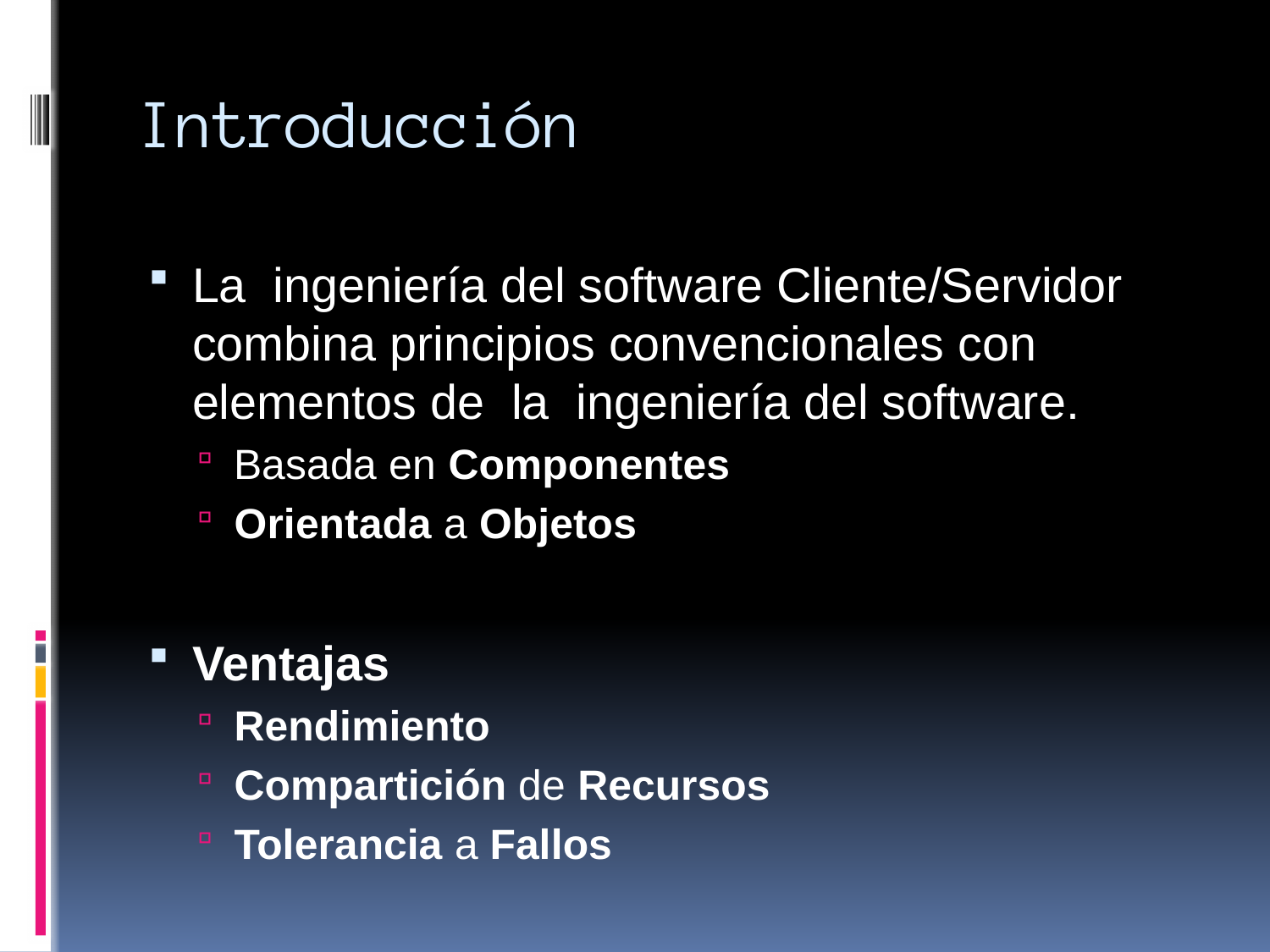

# Introducción
La  ingeniería del software Cliente/Servidor combina principios convencionales con elementos de  la  ingeniería del software.
Basada en Componentes
Orientada a Objetos

Ventajas
Rendimiento
Compartición de Recursos
Tolerancia a Fallos